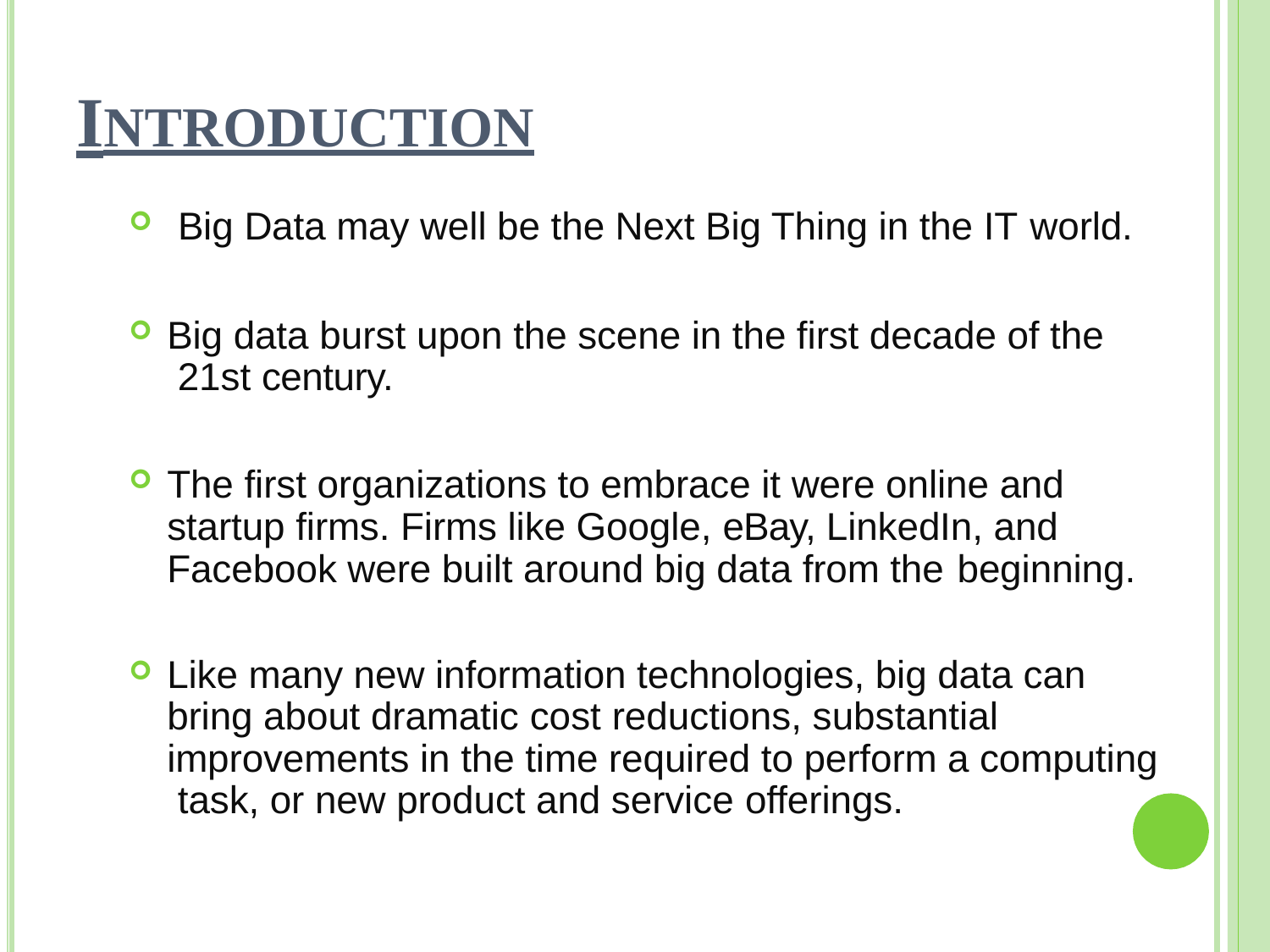

# INTRODUCTION
Big Data may well be the Next Big Thing in the IT world.

Big data burst upon the scene in the first decade of the  21st century.

The first organizations to embrace it were online and  startup firms. Firms like Google, eBay, LinkedIn, and  Facebook were built around big data from the beginning.

Like many new information technologies, big data can  bring about dramatic cost reductions, substantial  improvements in the time required to perform a computing  task, or new product and service offerings.